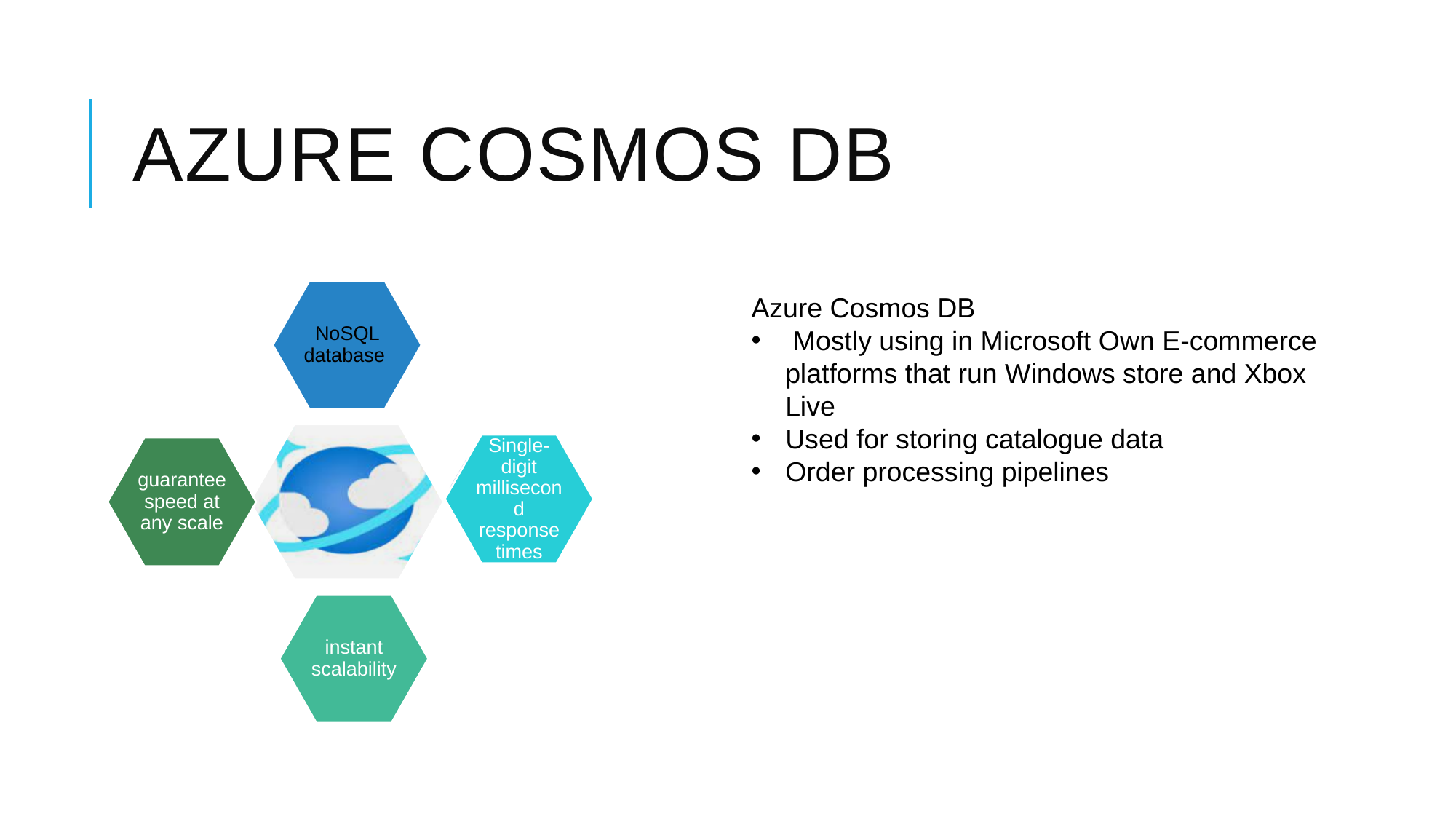

# Azure cosmos DB

NoSQL database
Single-digit millisecond response times
instant scalability
guarantee speed at any scale
Azure Cosmos DB
 Mostly using in Microsoft Own E-commerce platforms that run Windows store and Xbox Live
Used for storing catalogue data
Order processing pipelines